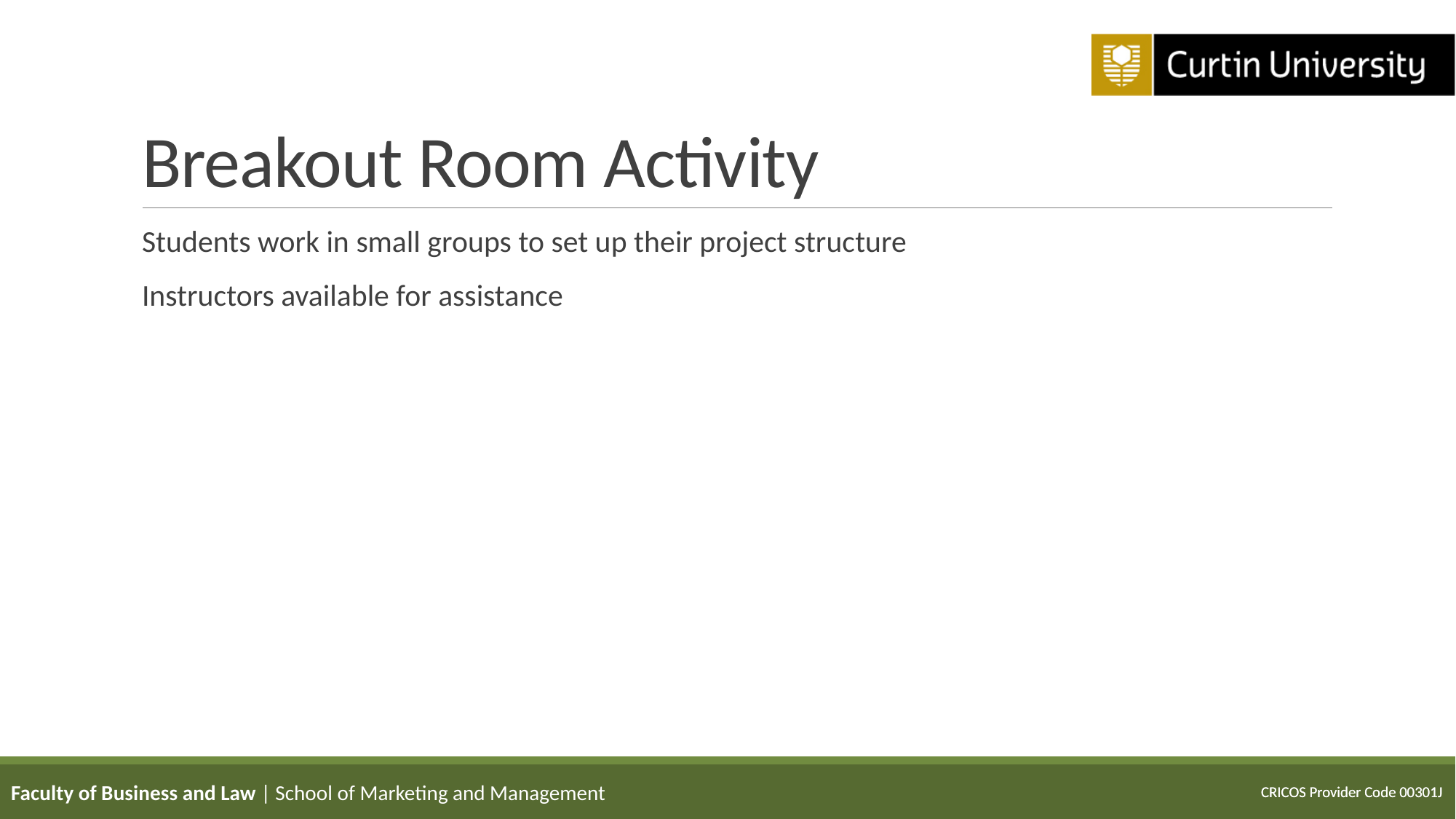

# Breakout Room Activity
Students work in small groups to set up their project structure
Instructors available for assistance
Faculty of Business and Law | School of Marketing and Management